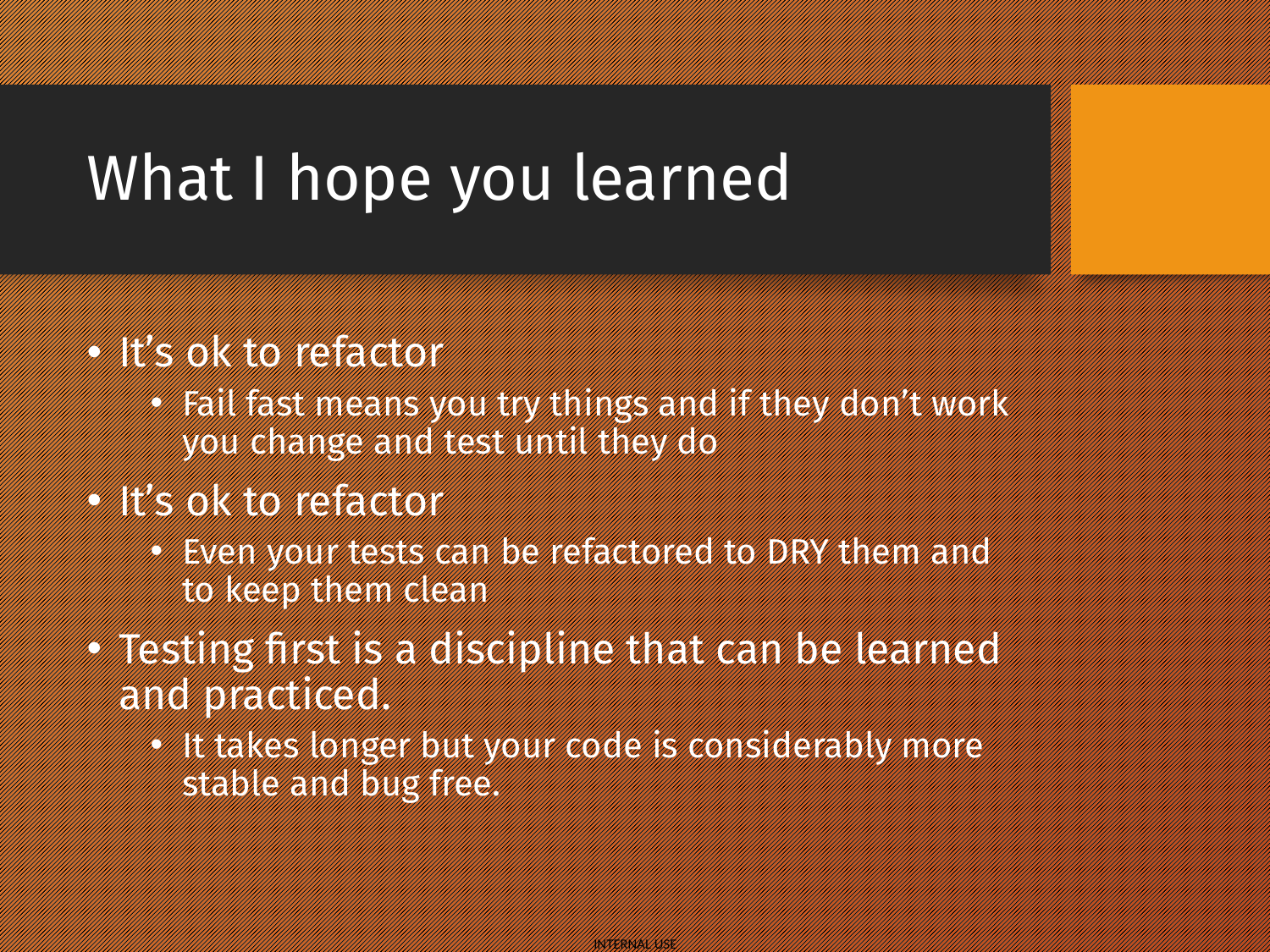

# What I hope you learned
It’s ok to refactor
Fail fast means you try things and if they don’t work you change and test until they do
It’s ok to refactor
Even your tests can be refactored to DRY them and to keep them clean
Testing first is a discipline that can be learned and practiced.
It takes longer but your code is considerably more stable and bug free.